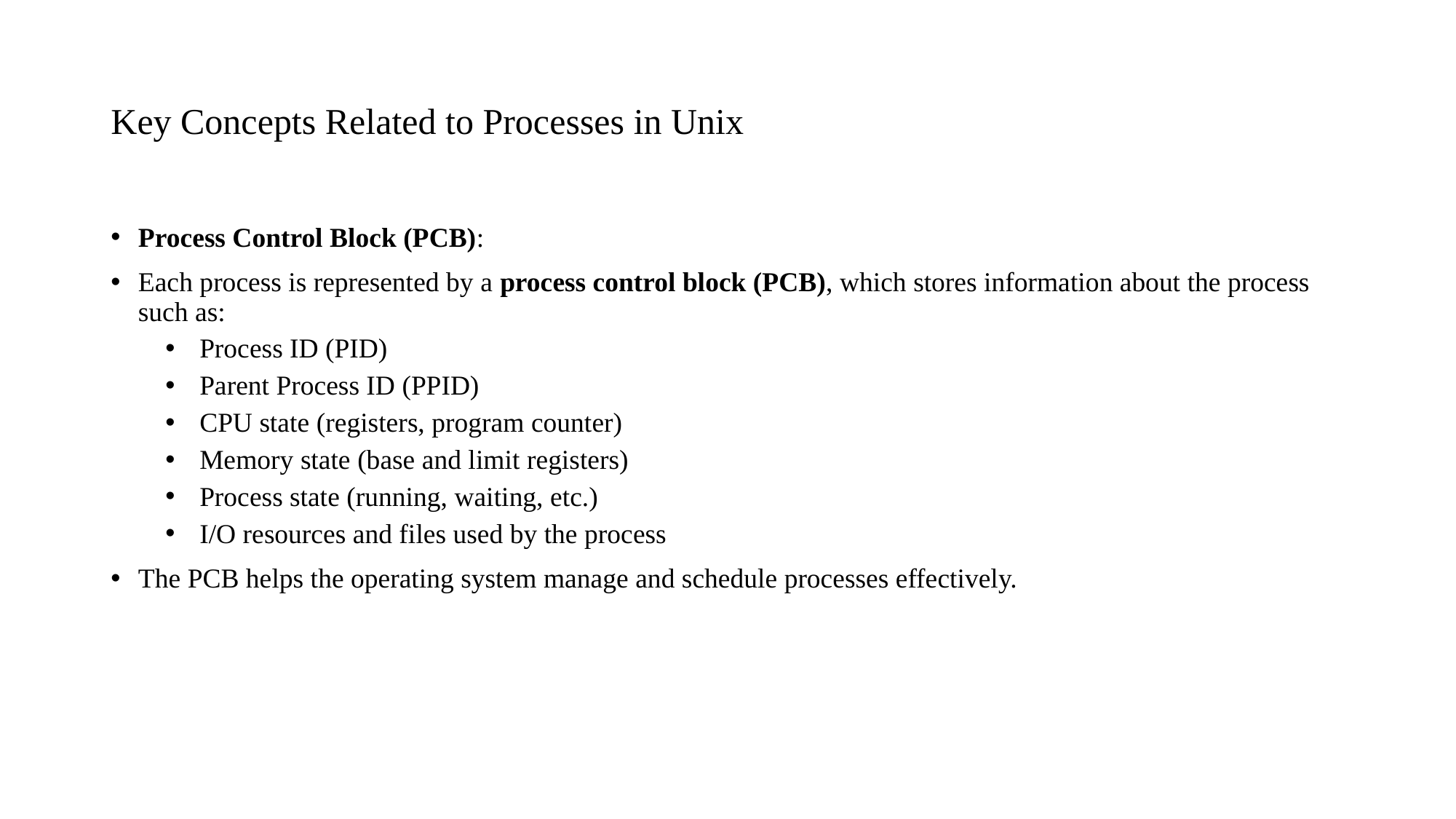

# Key Concepts Related to Processes in Unix
Process Control Block (PCB):
Each process is represented by a process control block (PCB), which stores information about the process such as:
Process ID (PID)
Parent Process ID (PPID)
CPU state (registers, program counter)
Memory state (base and limit registers)
Process state (running, waiting, etc.)
I/O resources and files used by the process
The PCB helps the operating system manage and schedule processes effectively.